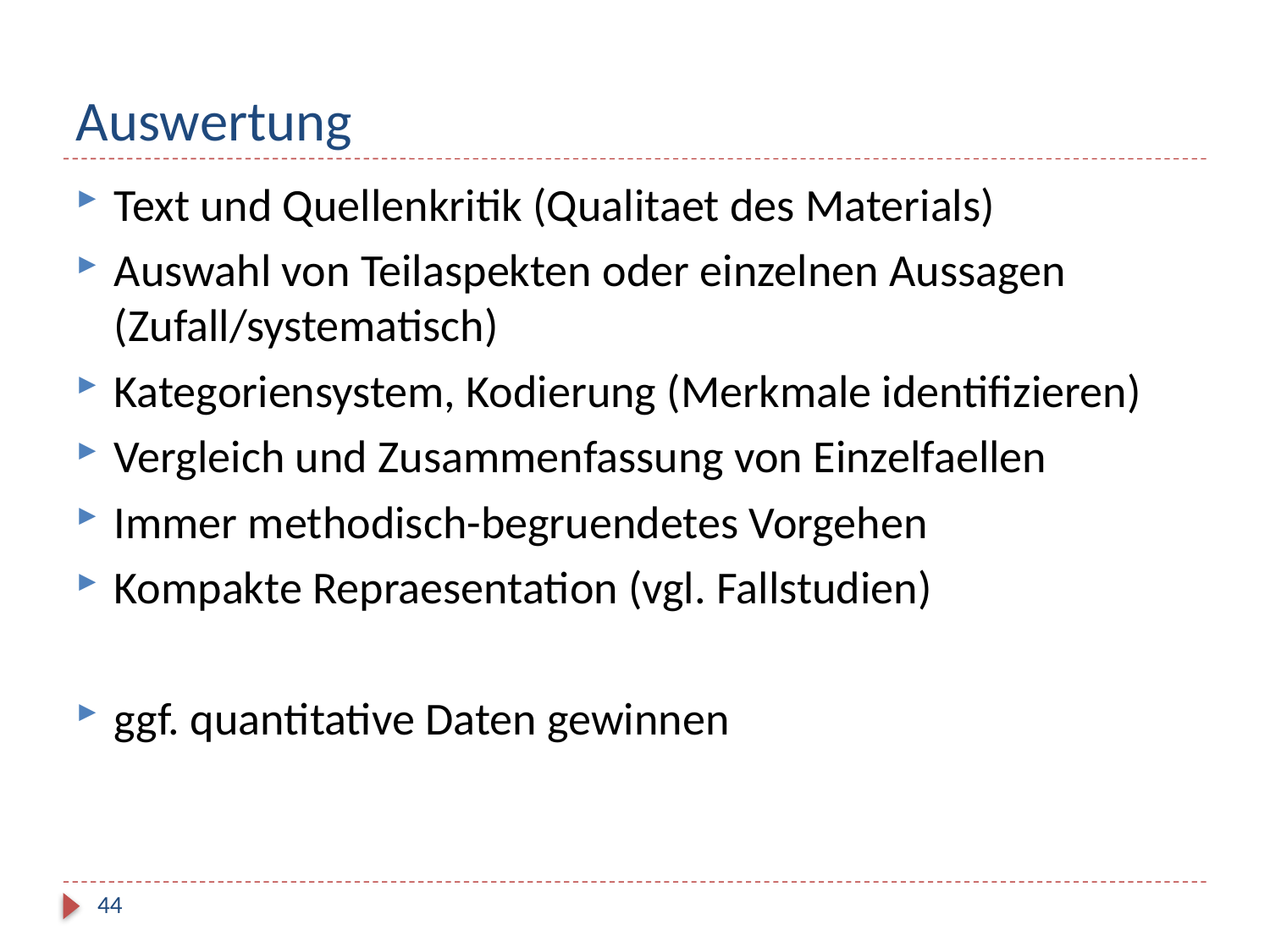

# Auswertung
Text und Quellenkritik (Qualitaet des Materials)
Auswahl von Teilaspekten oder einzelnen Aussagen (Zufall/systematisch)
Kategoriensystem, Kodierung (Merkmale identifizieren)
Vergleich und Zusammenfassung von Einzelfaellen
Immer methodisch-begruendetes Vorgehen
Kompakte Repraesentation (vgl. Fallstudien)

ggf. quantitative Daten gewinnen
44